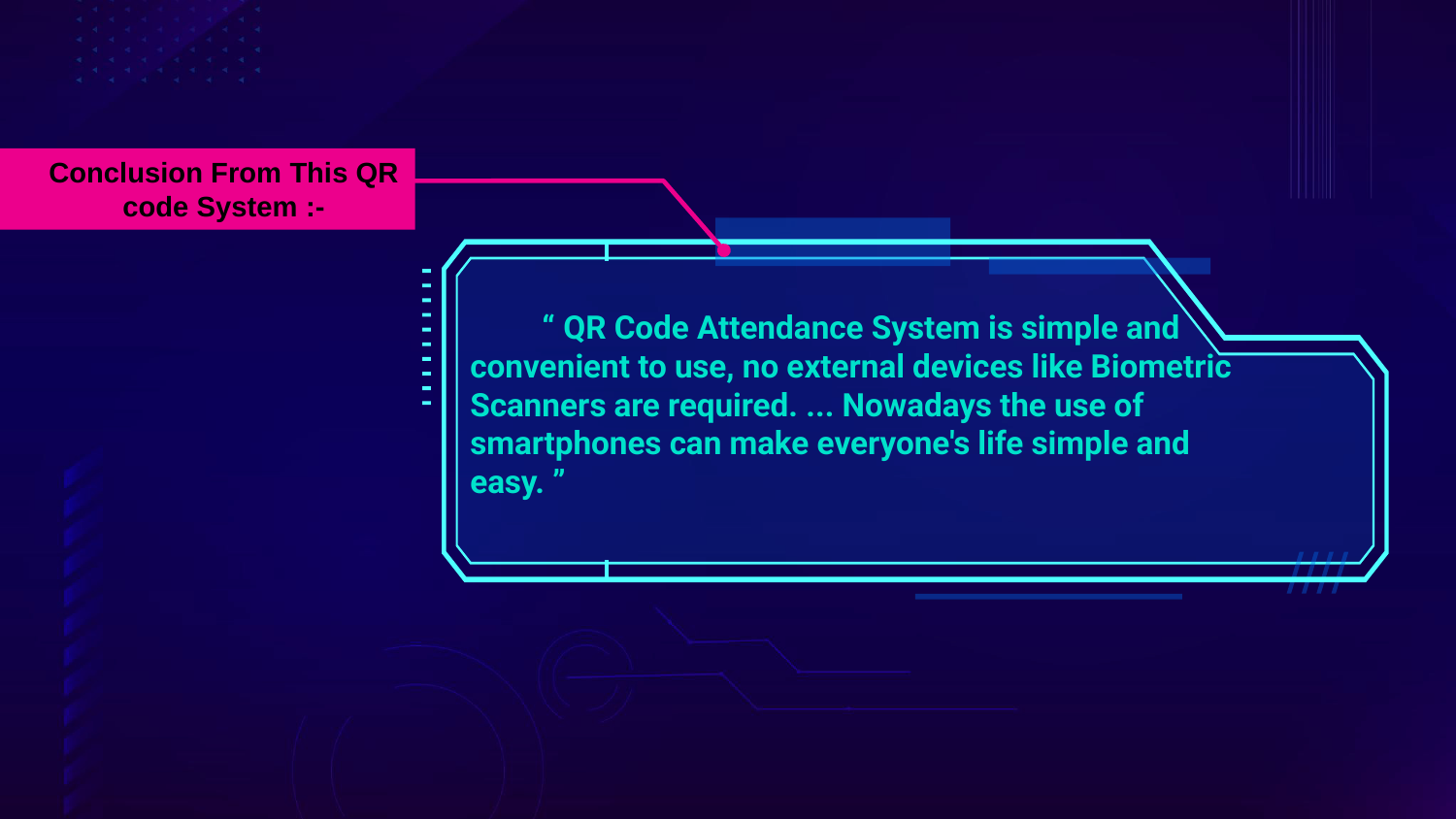

Conclusion From This QR code System :-

         “ QR Code Attendance System is simple and convenient to use, no external devices like Biometric Scanners are required. ... Nowadays the use of smartphones can make everyone's life simple and easy. ”